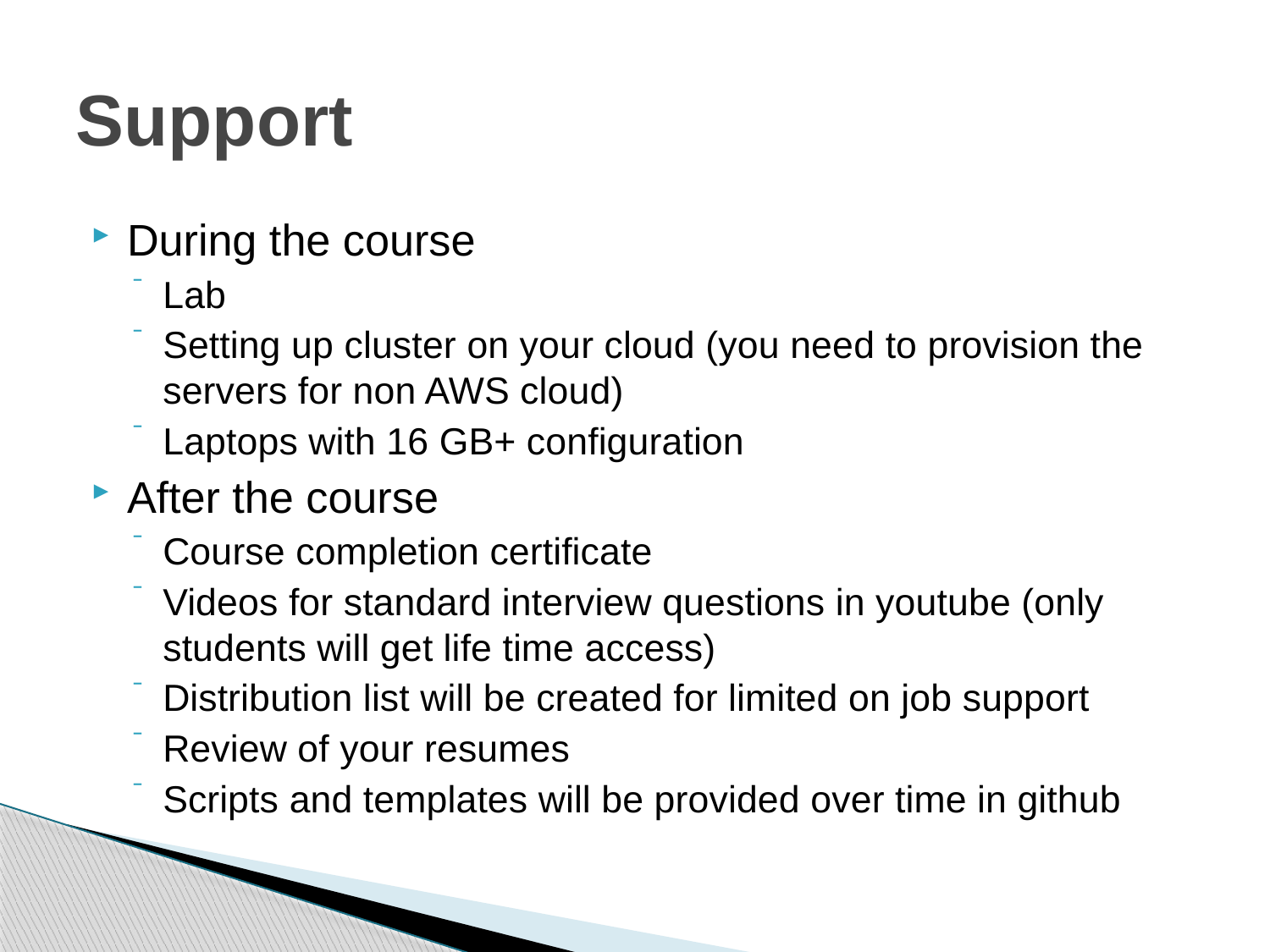

# Support
During the course
Lab
Setting up cluster on your cloud (you need to provision the servers for non AWS cloud)
Laptops with 16 GB+ configuration
After the course
Course completion certificate
Videos for standard interview questions in youtube (only students will get life time access)
Distribution list will be created for limited on job support
Review of your resumes
Scripts and templates will be provided over time in github